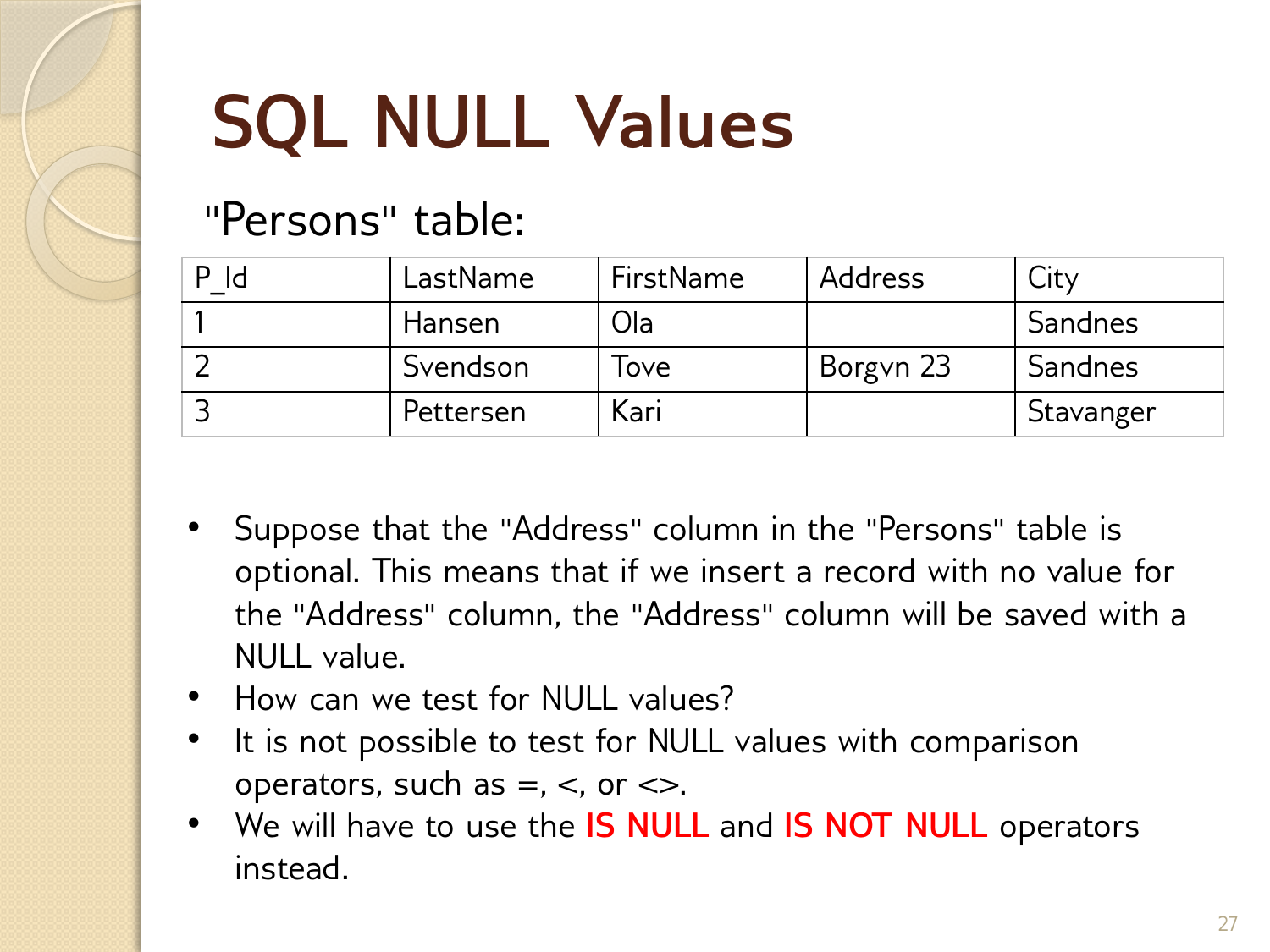

# SQL NULL Values
"Persons" table:
| P\_Id | LastName | FirstName | Address | City |
| --- | --- | --- | --- | --- |
| 1 | Hansen | Ola |  | Sandnes |
| 2 | Svendson | Tove | Borgvn 23 | Sandnes |
| 3 | Pettersen | Kari |  | Stavanger |
Suppose that the "Address" column in the "Persons" table is optional. This means that if we insert a record with no value for the "Address" column, the "Address" column will be saved with a NULL value.
How can we test for NULL values?
It is not possible to test for NULL values with comparison operators, such as =, <, or <>.
We will have to use the IS NULL and IS NOT NULL operators instead.

27